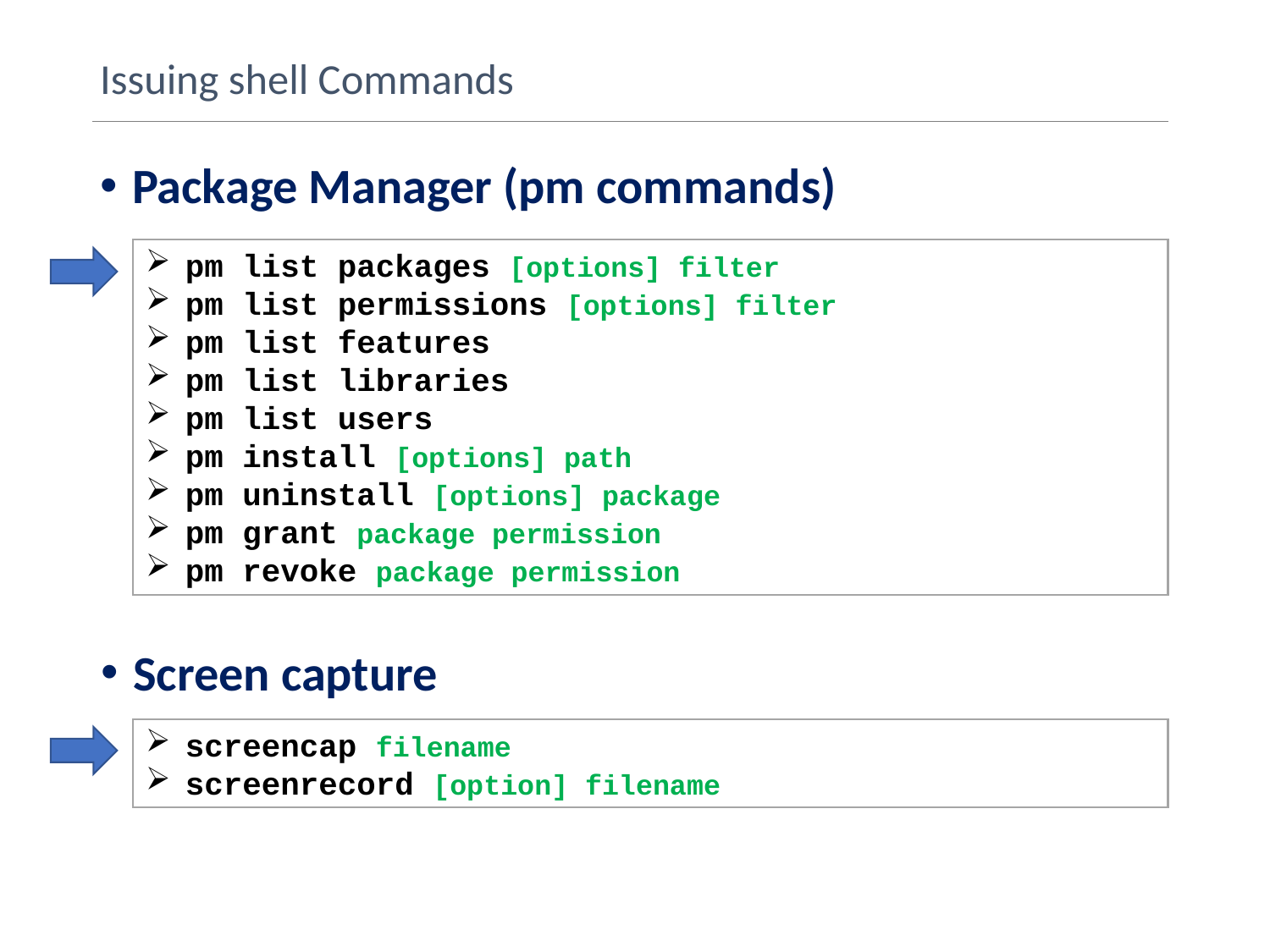

# Issuing shell Commands
Package Manager (pm commands)

pm list packages [options] filter
pm list permissions [options] filter
pm list features
pm list libraries
pm list users
pm install [options] path
pm uninstall [options] package
pm grant package permission
pm revoke package permission

Screen capture

screencap filename
screenrecord [option] filename